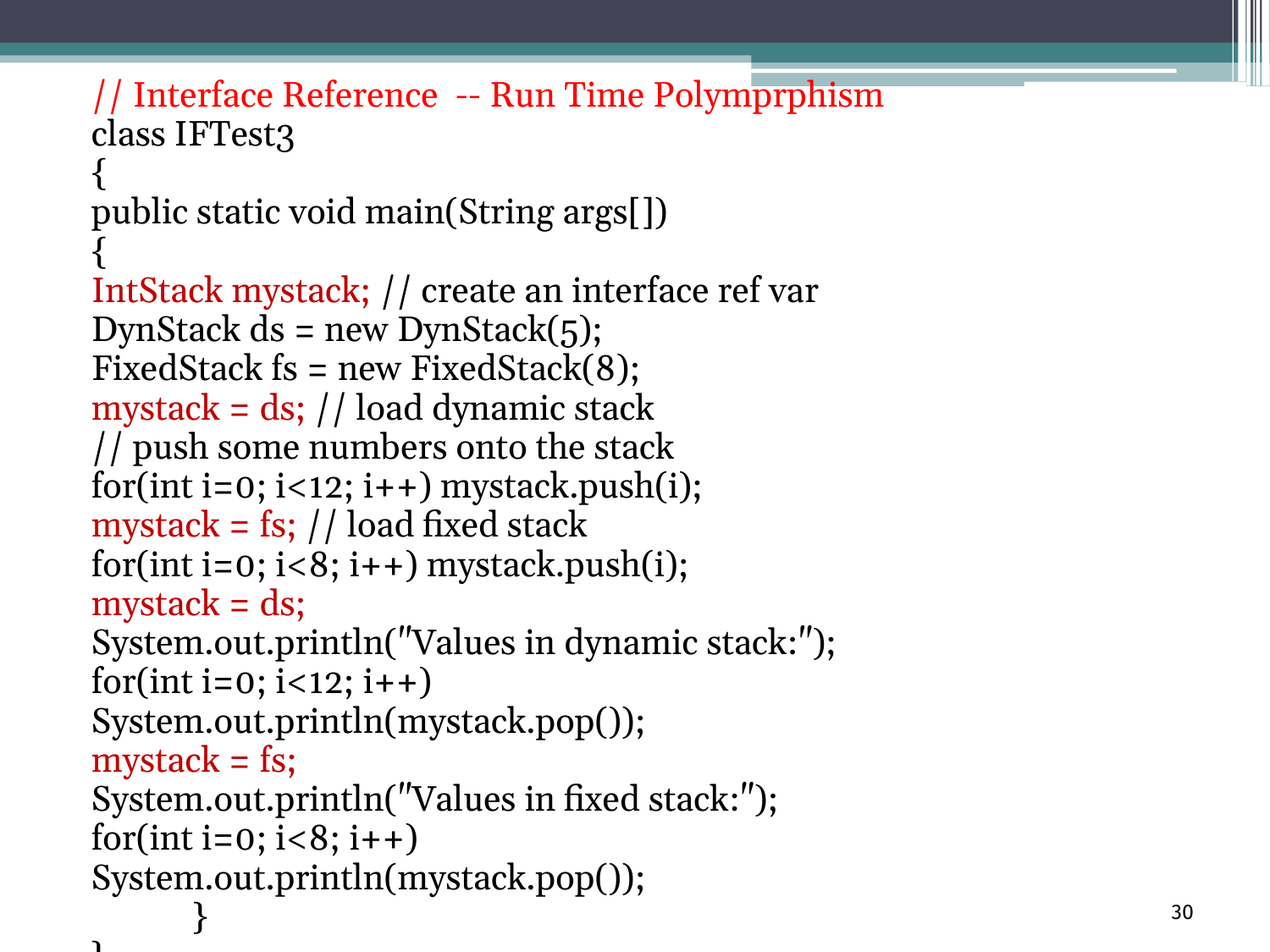

// Interface Reference  -- Run Time Polymprphism
class IFTest3
{
public static void main(String args[])
{
IntStack mystack; // create an interface ref var
DynStack ds = new DynStack(5);
FixedStack fs = new FixedStack(8);
mystack = ds; // load dynamic stack
// push some numbers onto the stack
for(int i=0; i<12; i++) mystack.push(i);
mystack = fs; // load fixed stack
for(int i=0; i<8; i++) mystack.push(i);
mystack = ds;
System.out.println("Values in dynamic stack:");
for(int i=0; i<12; i++)
System.out.println(mystack.pop());
mystack = fs;
System.out.println("Values in fixed stack:");
for(int i=0; i<8; i++)
System.out.println(mystack.pop());
            }
}
30